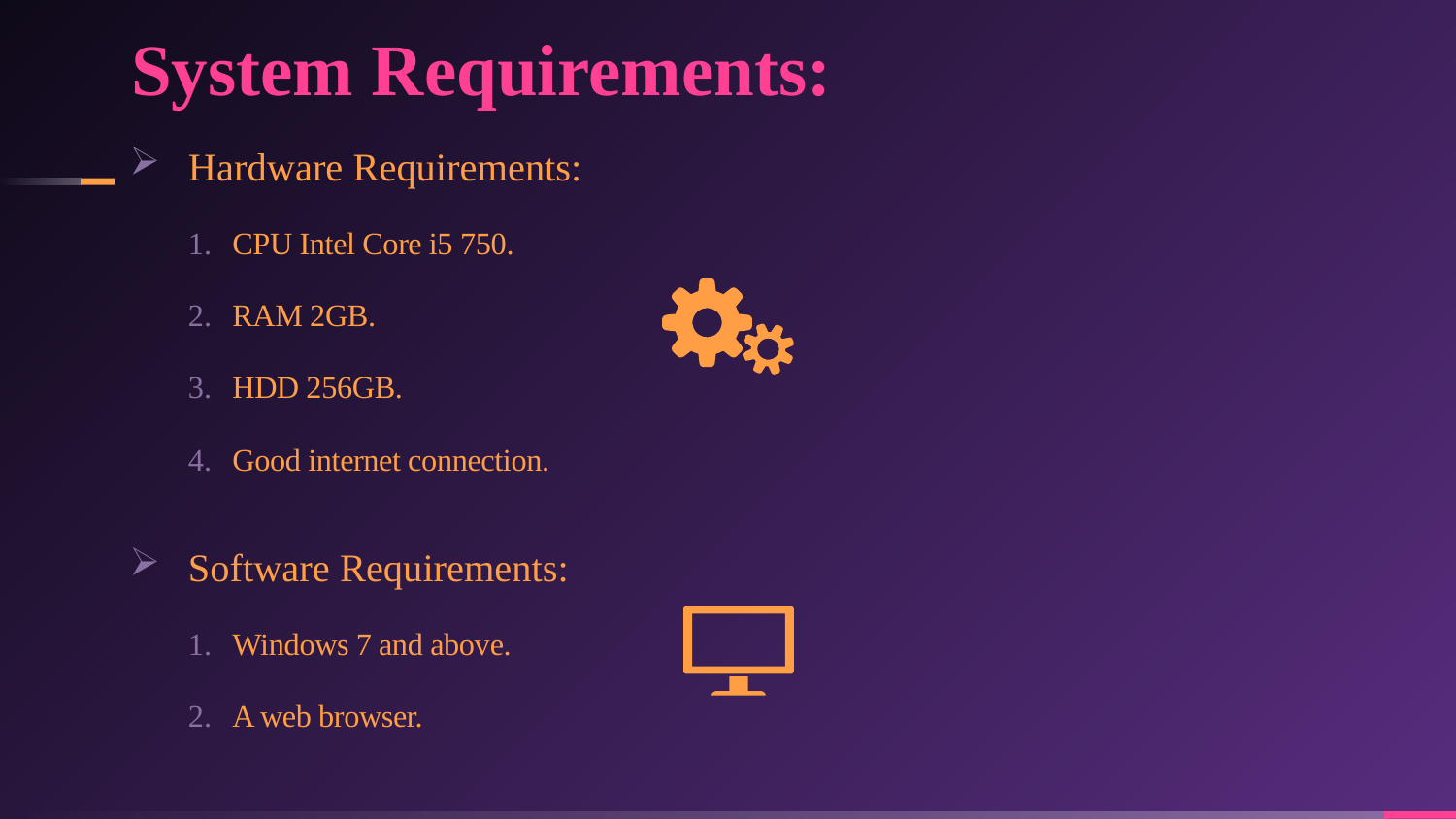

# System Requirements:
Hardware Requirements:
CPU Intel Core i5 750.
RAM 2GB.
HDD 256GB.
Good internet connection.

Software Requirements:
Windows 7 and above.
A web browser.